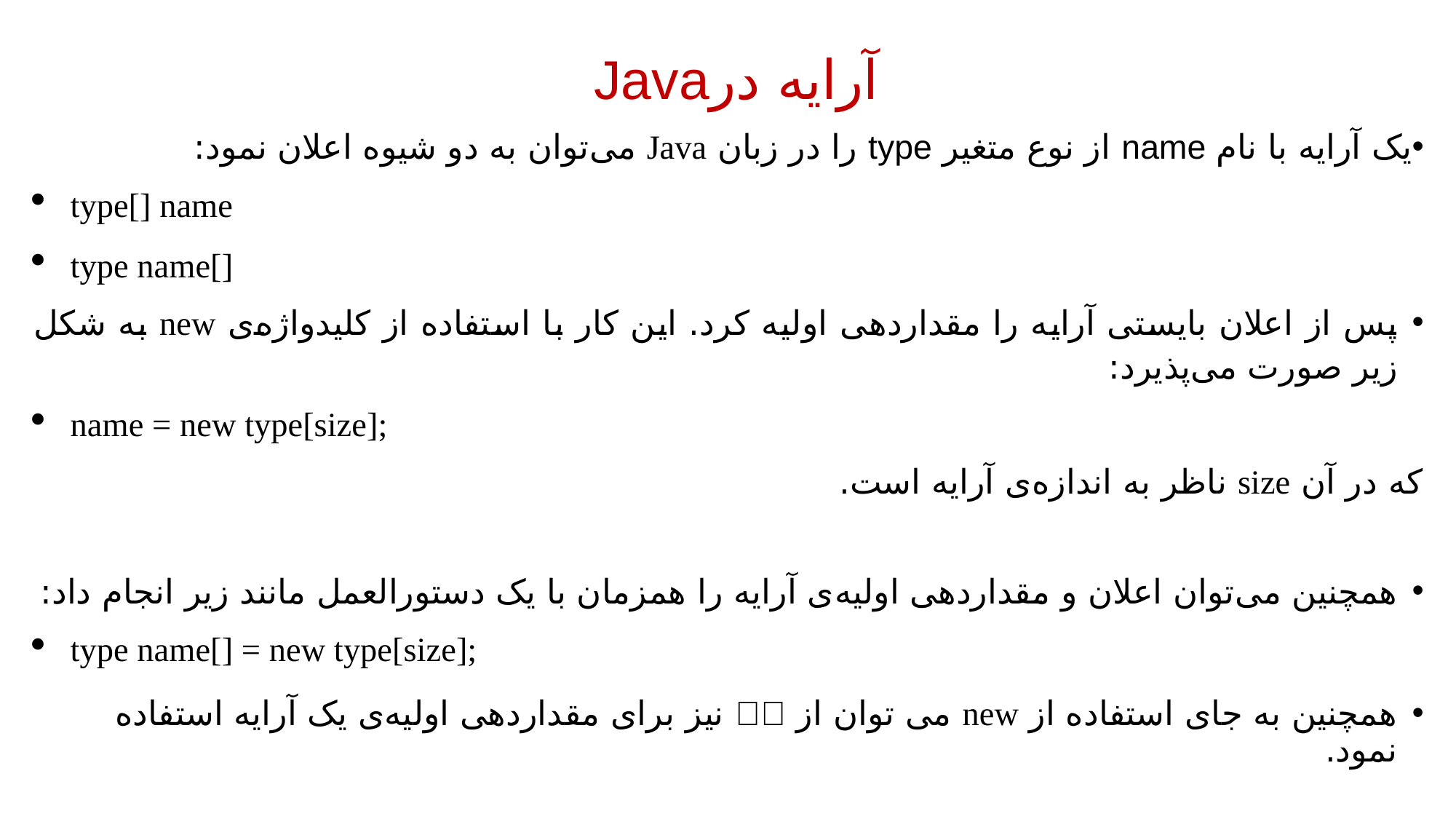

آرایه درJava
یک آرایه با نام name از نوع متغیر type را در زبان Java می‌توان به دو شیوه اعلان نمود:
type[] name
type name[]
پس از اعلان بایستی آرایه را مقداردهی اولیه کرد. این کار با استفاده از کلیدواژه‌ی new به شکل زیر صورت می‌پذیرد:
name = new type[size];
که در آن size ناظر به اندازه‌ی آرایه است.

همچنین می‌توان اعلان و مقداردهی اولیه‌ی آرایه را همزمان با یک دستورالعمل مانند زیر انجام داد:
type name[] = new type[size];
همچنین به جای استفاده از new می توان از {} نیز برای مقداردهی اولیه‌ی یک آرایه استفاده نمود.